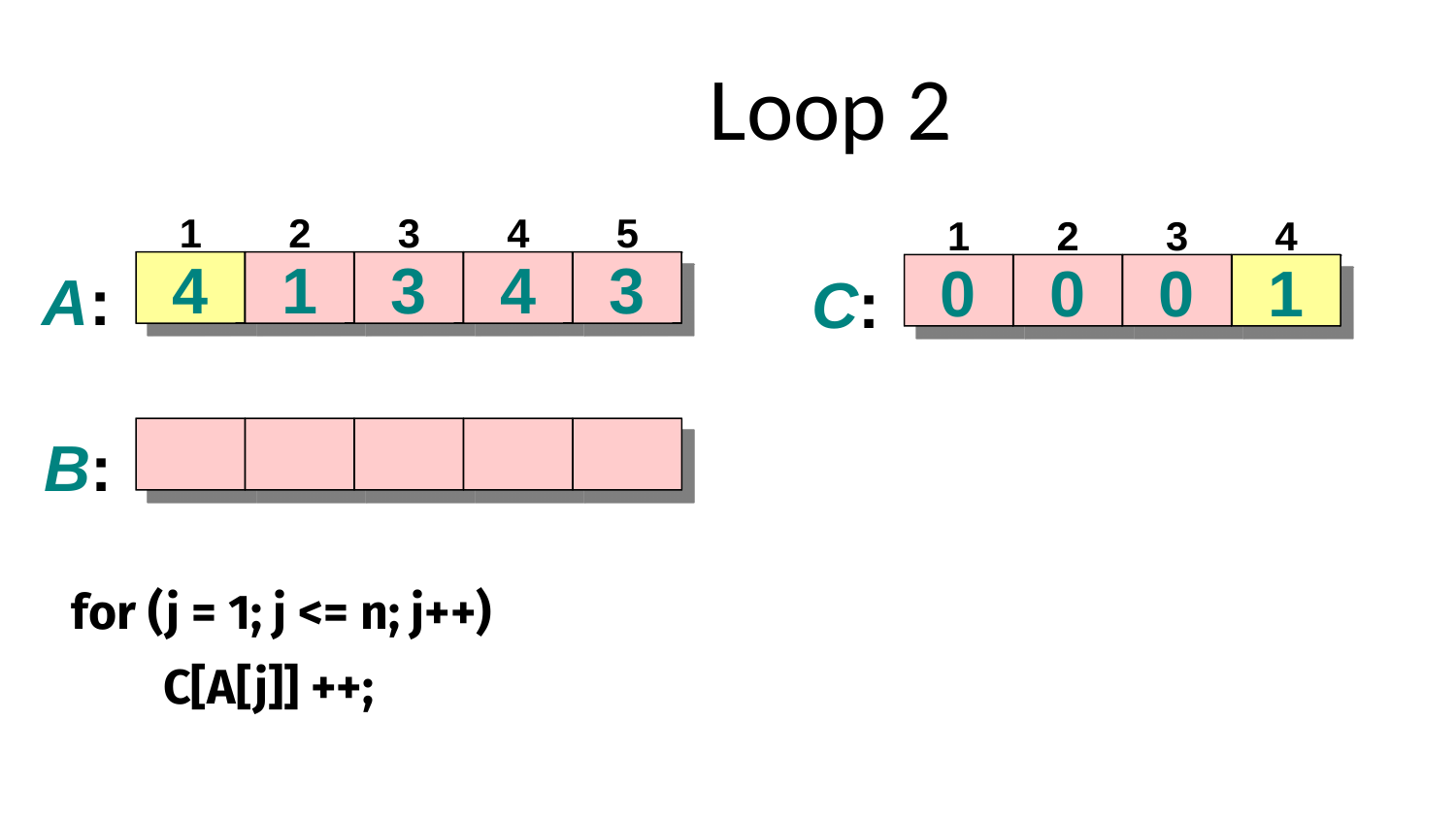

Loop 2
1
2
3
4
5
1
2
3
4

4

1

3

4

3
A:

0

0

0

1
C:

B:
for (j = 1; j <= n; j++)
        C[A[j]] ++;